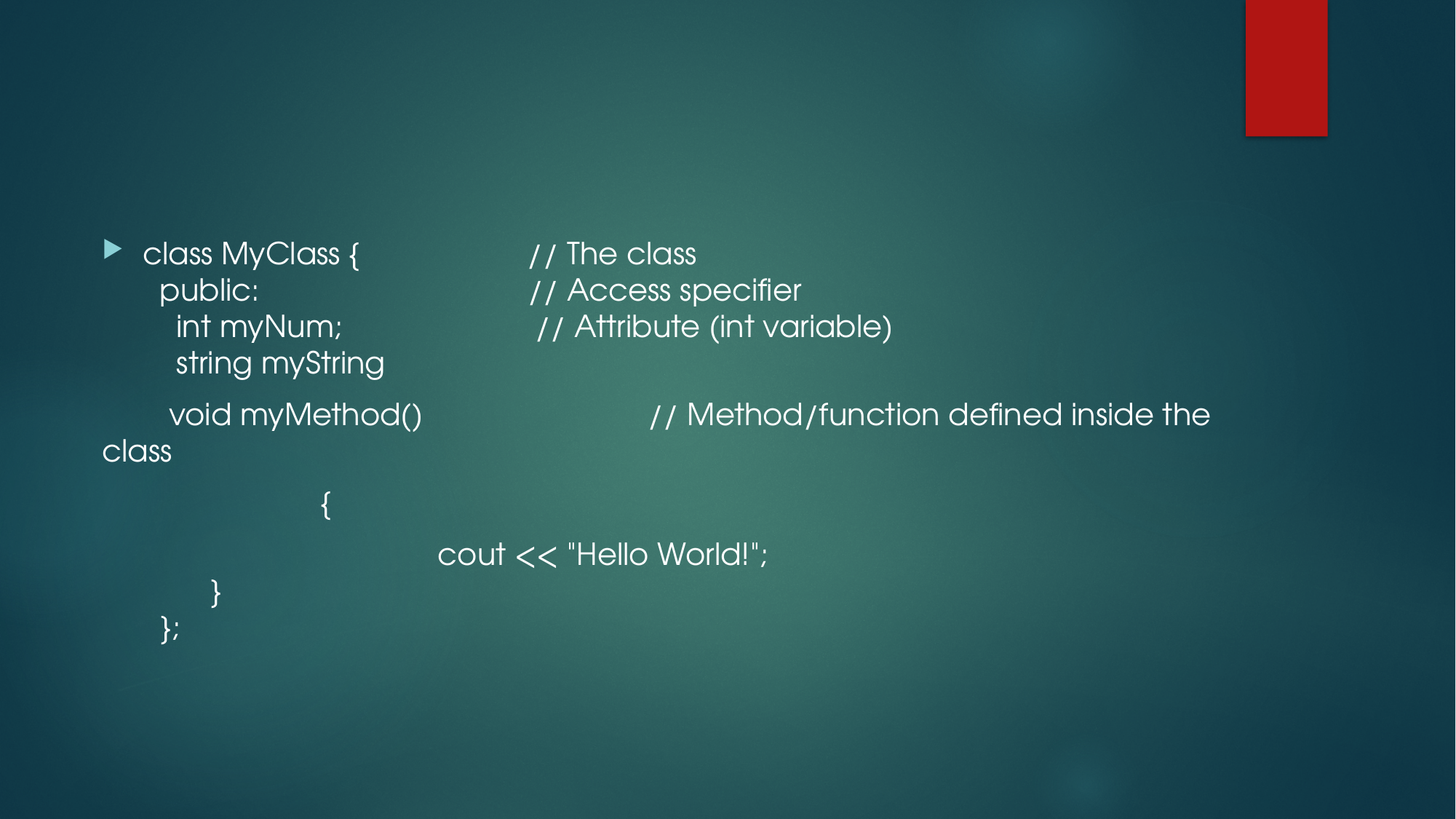

class MyClass {                    // The class
  public:                                // Access specifier
    int myNum;                       // Attribute (int variable)
    string myString
        void myMethod() 		// Method/function defined inside the class
		{
			 cout << "Hello World!";
             }
       };